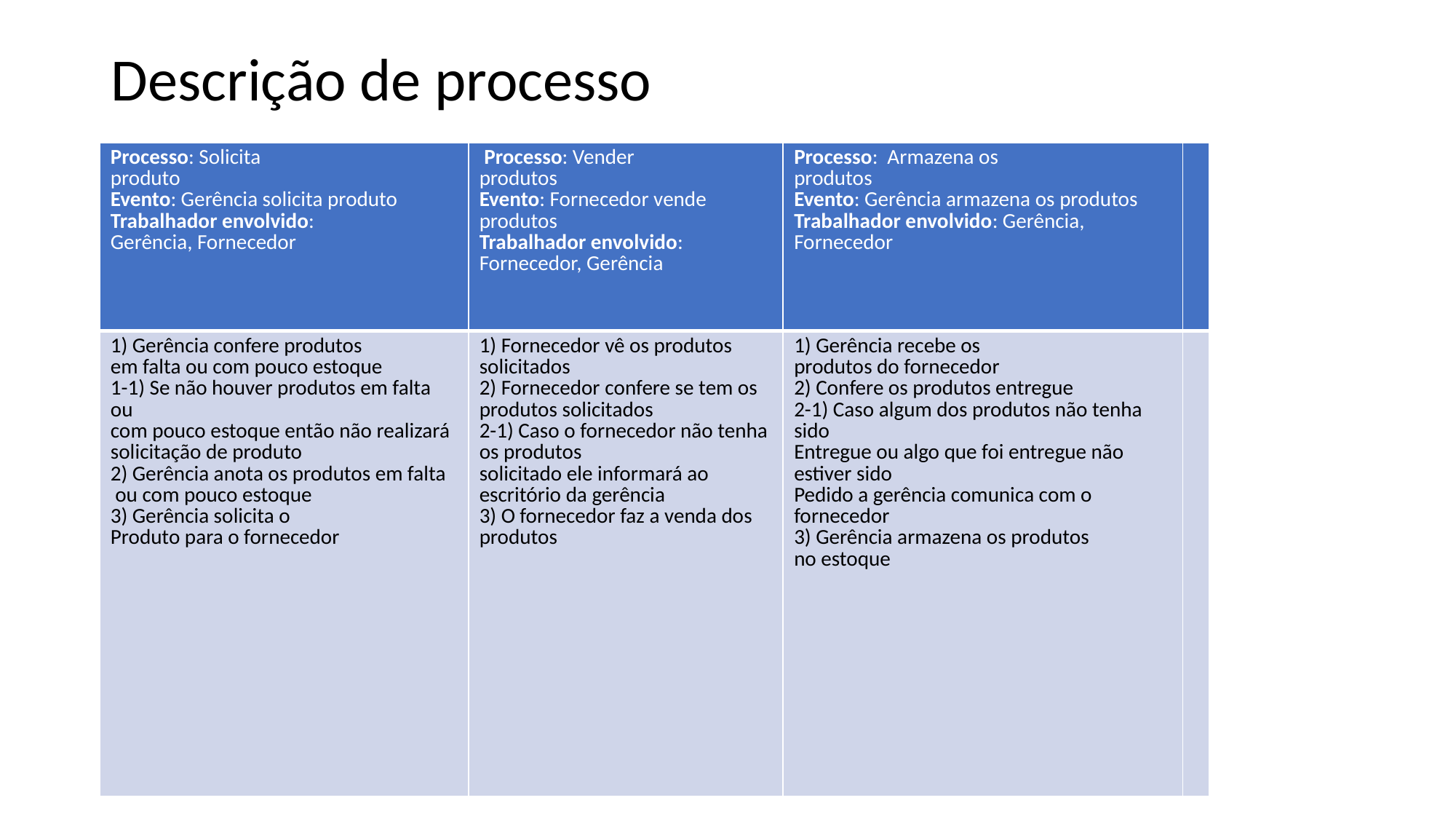

# Descrição de processo
| Processo: Solicita produto                                              Evento: Gerência solicita produto Trabalhador envolvido:   Gerência, Fornecedor | Processo: Vender produtos                                          Evento: Fornecedor vende produtos Trabalhador envolvido: Fornecedor, Gerência | Processo:  Armazena os produtos                                  Evento: Gerência armazena os produtos Trabalhador envolvido: Gerência, Fornecedor |  |
| --- | --- | --- | --- |
| 1) Gerência confere produtos em falta ou com pouco estoque 1-1) Se não houver produtos em falta ou com pouco estoque então não realizará  solicitação de produto  2) Gerência anota os produtos em falta ou com pouco estoque 3) Gerência solicita o  Produto para o fornecedor | 1) Fornecedor vê os produtos solicitados 2) Fornecedor confere se tem os  produtos solicitados 2-1) Caso o fornecedor não tenha os produtos  solicitado ele informará ao escritório da gerência 3) O fornecedor faz a venda dos produtos | 1) Gerência recebe os produtos do fornecedor 2) Confere os produtos entregue 2-1) Caso algum dos produtos não tenha sido Entregue ou algo que foi entregue não estiver sido Pedido a gerência comunica com o fornecedor 3) Gerência armazena os produtos no estoque |  |